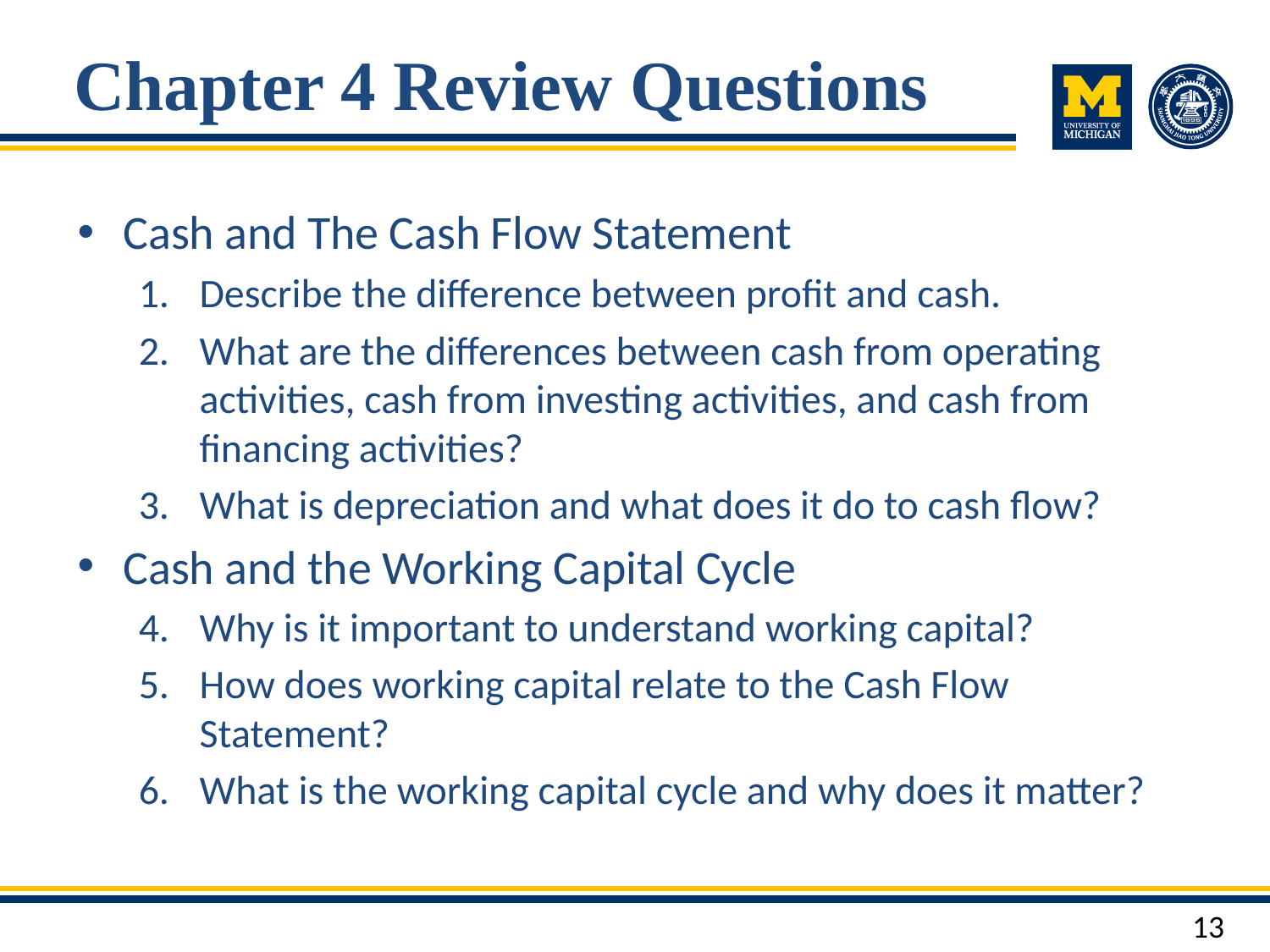

# Chapter 4 Review Questions
Cash and The Cash Flow Statement
Describe the difference between profit and cash.
What are the differences between cash from operating activities, cash from investing activities, and cash from financing activities?
What is depreciation and what does it do to cash flow?
Cash and the Working Capital Cycle
Why is it important to understand working capital?
How does working capital relate to the Cash Flow Statement?
What is the working capital cycle and why does it matter?